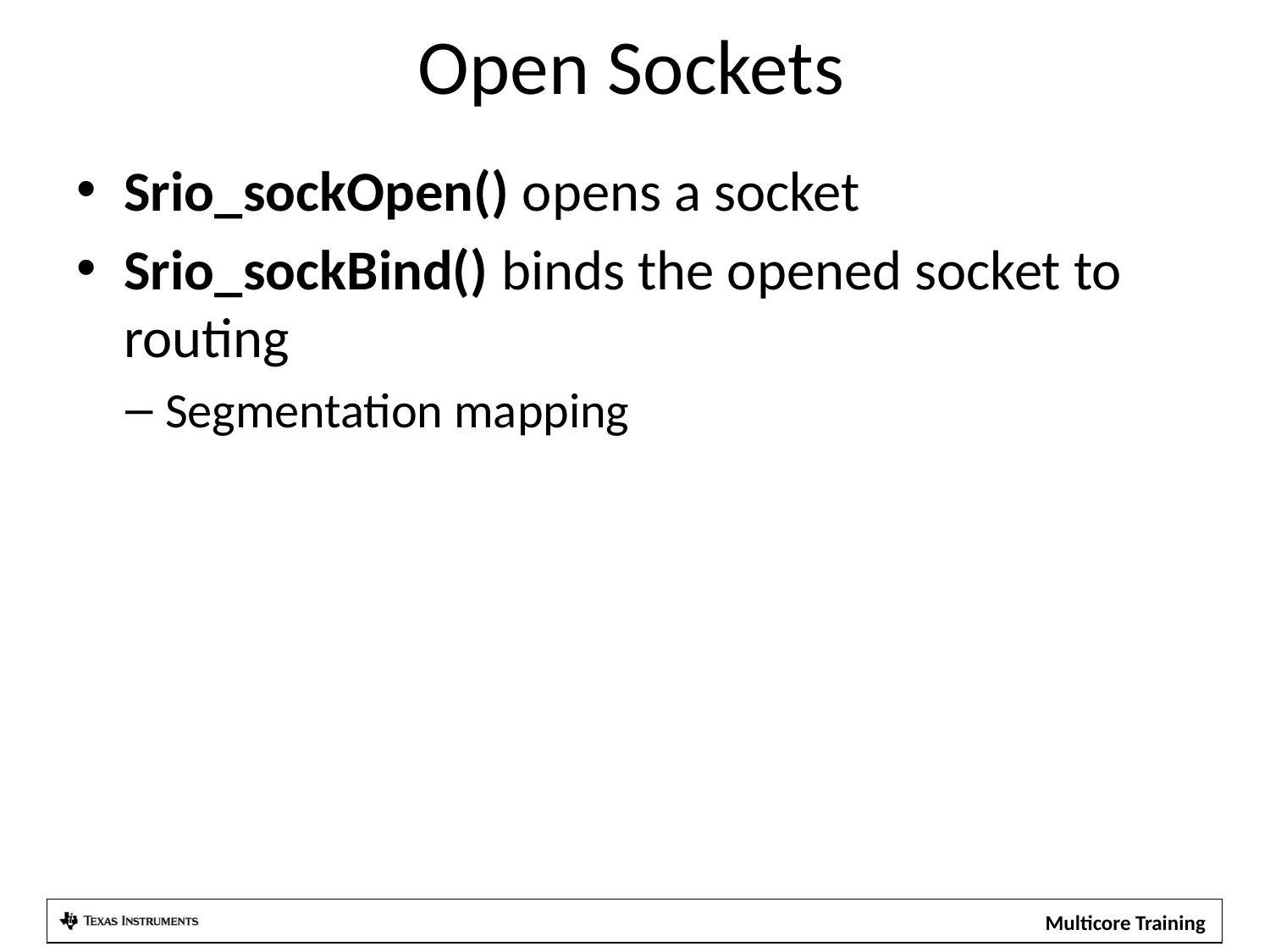

Open Sockets
Srio_sockOpen() opens a socket
Srio_sockBind() binds the opened socket to routing
Segmentation mapping